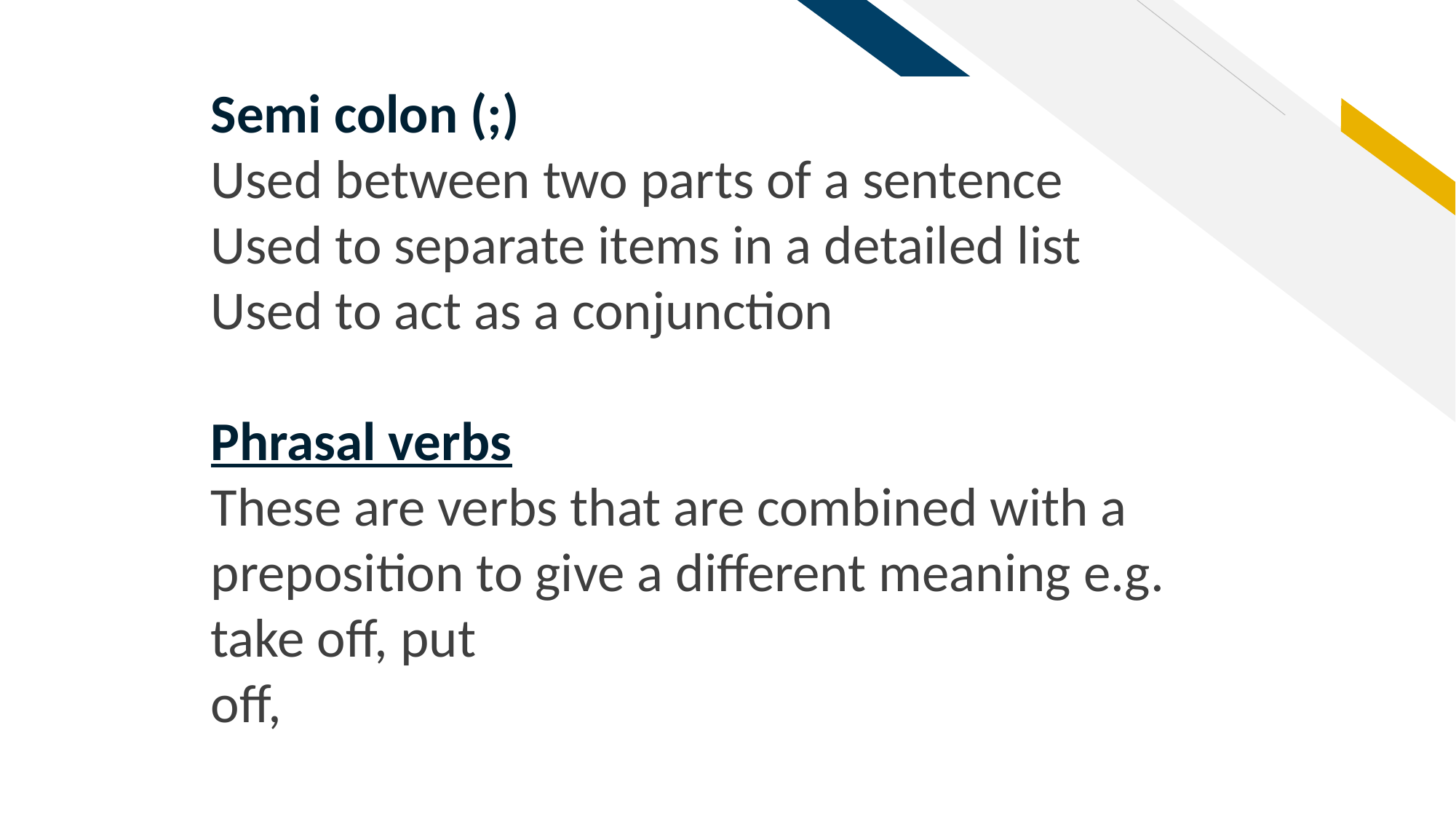

Semi colon (;)
Used between two parts of a sentence
Used to separate items in a detailed list
Used to act as a conjunction

Phrasal verbs
These are verbs that are combined with a preposition to give a different meaning e.g. take off, put
off,